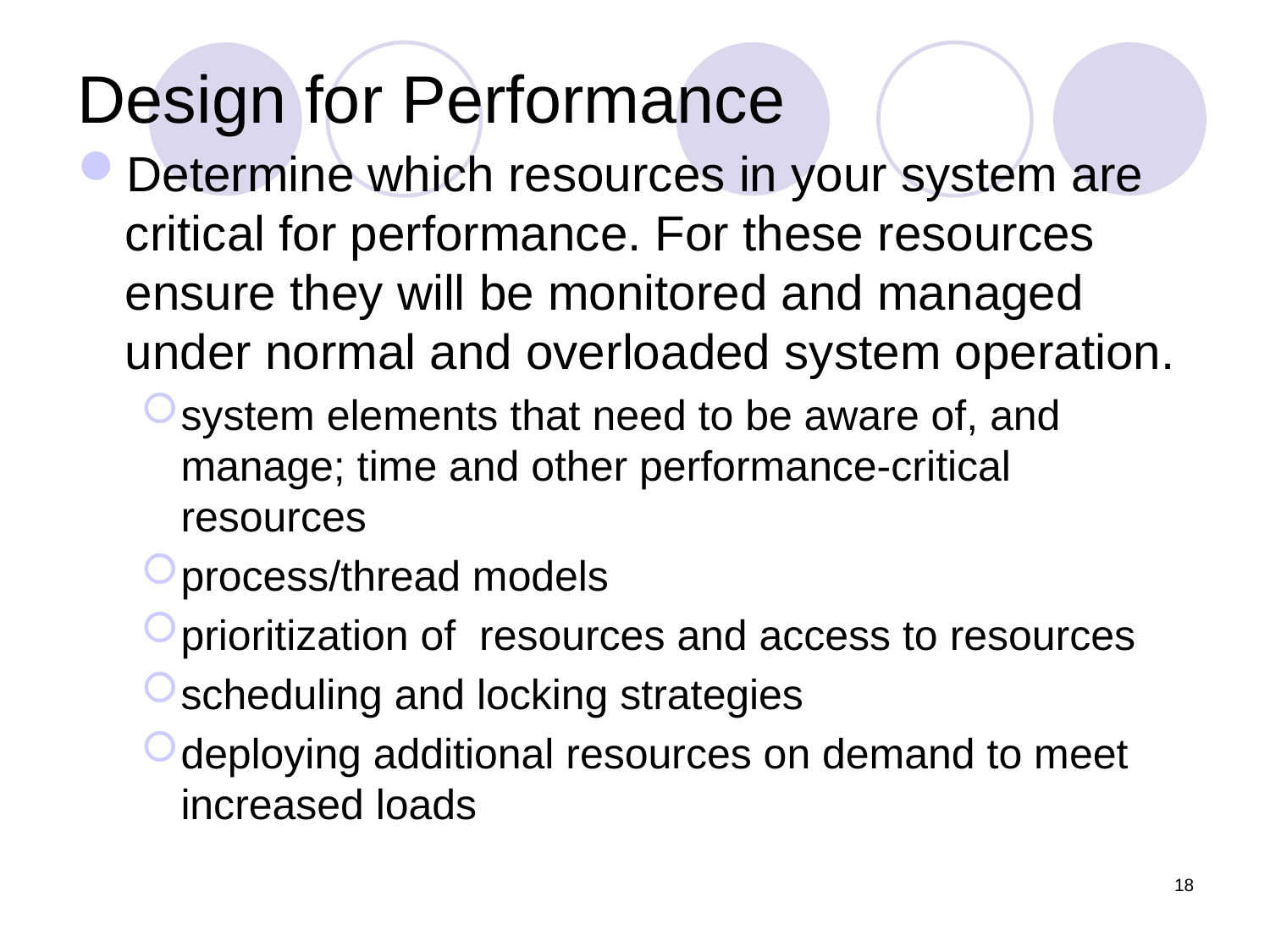

# Design for Performance
Determine which resources in your system are critical for performance. For these resources ensure they will be monitored and managed under normal and overloaded system operation.
system elements that need to be aware of, and manage; time and other performance-critical resources
process/thread models
prioritization of  resources and access to resources
scheduling and locking strategies
deploying additional resources on demand to meet increased loads
18